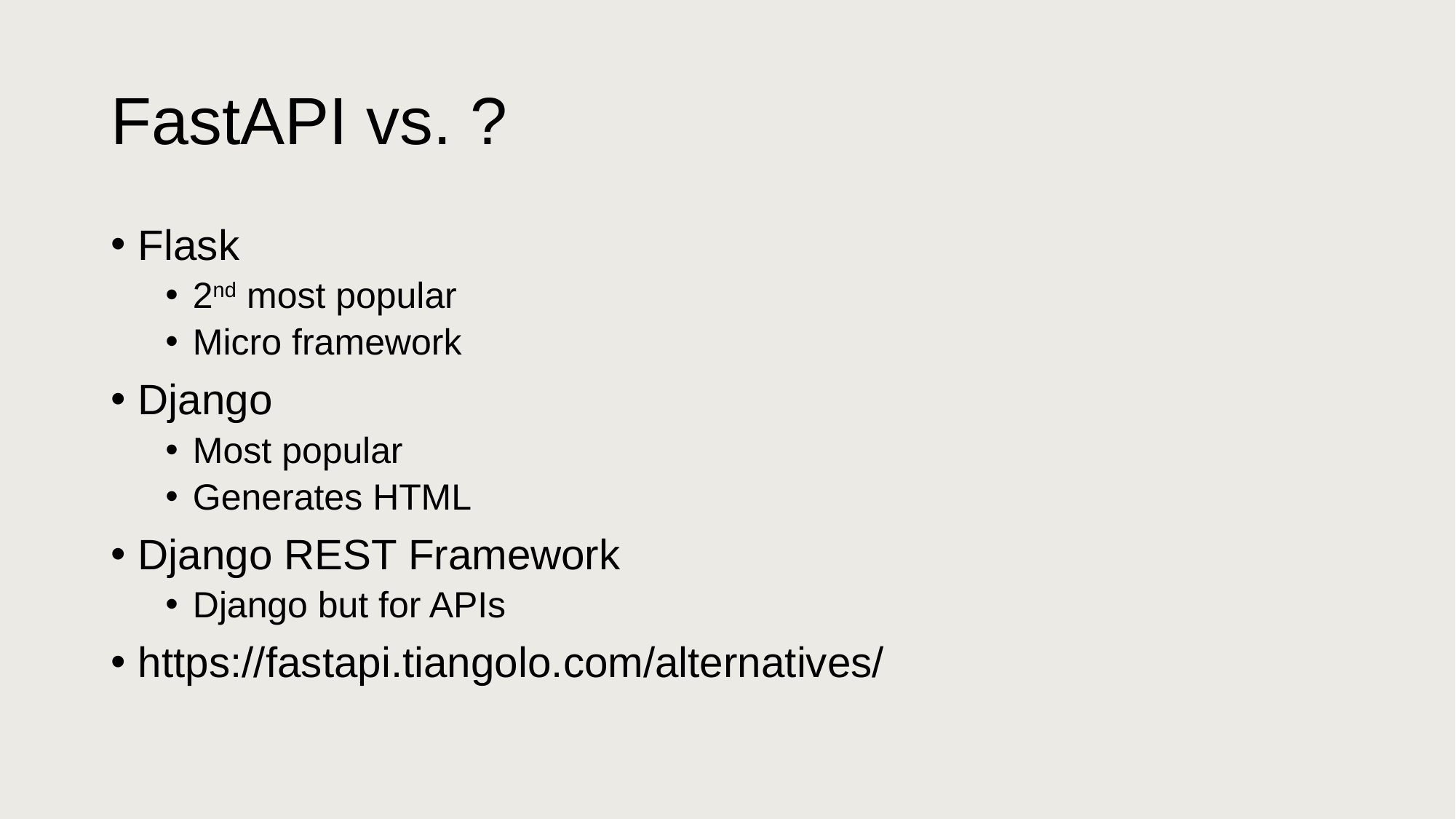

# FastAPI vs. ?
Flask
2nd most popular
Micro framework
Django
Most popular
Generates HTML
Django REST Framework
Django but for APIs
https://fastapi.tiangolo.com/alternatives/